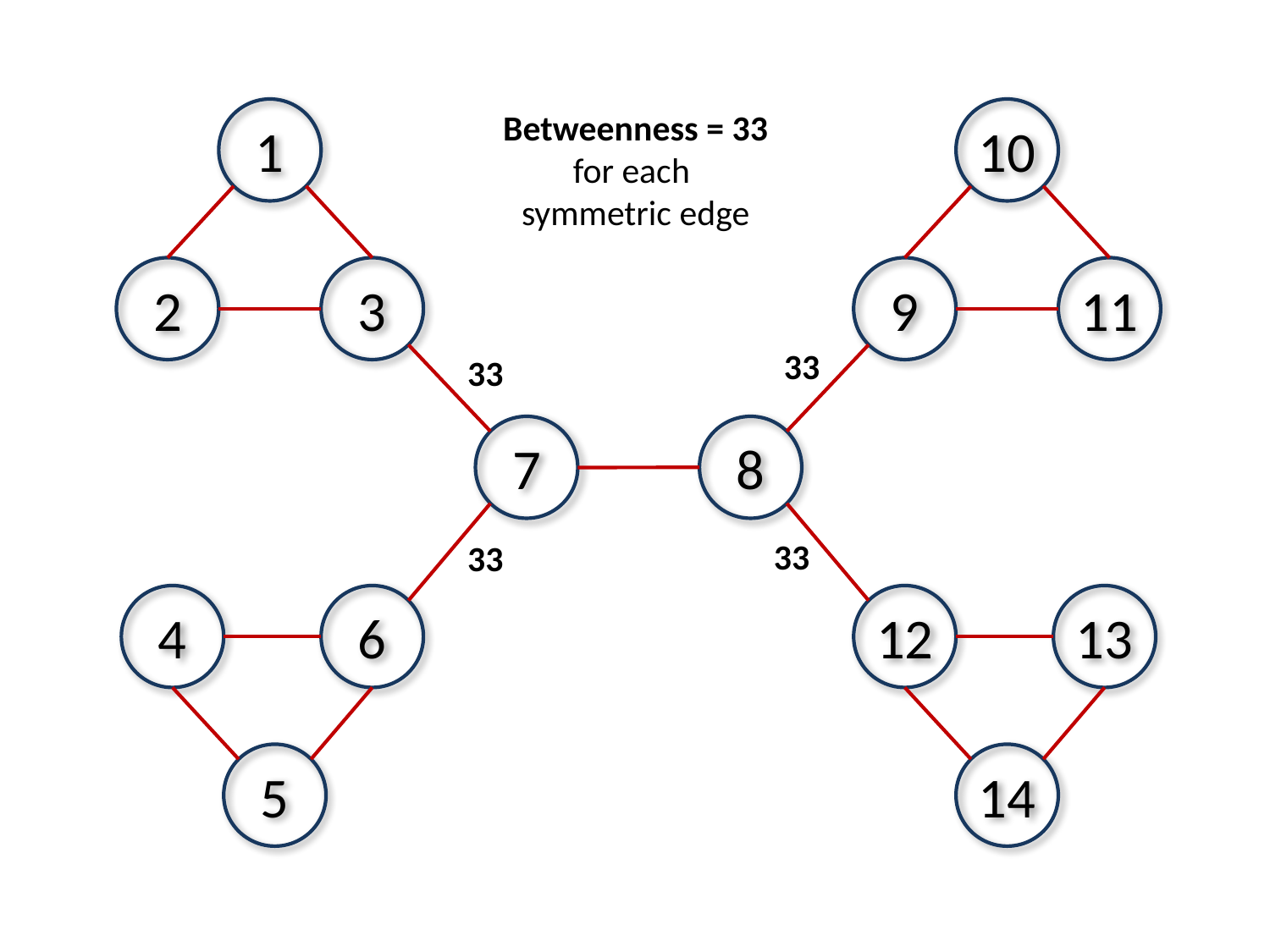

Betweenness = 33
for each
symmetric edge

10
1
9
11
2
3
33
33
7
8
33
33
4
6
12
13
5
14